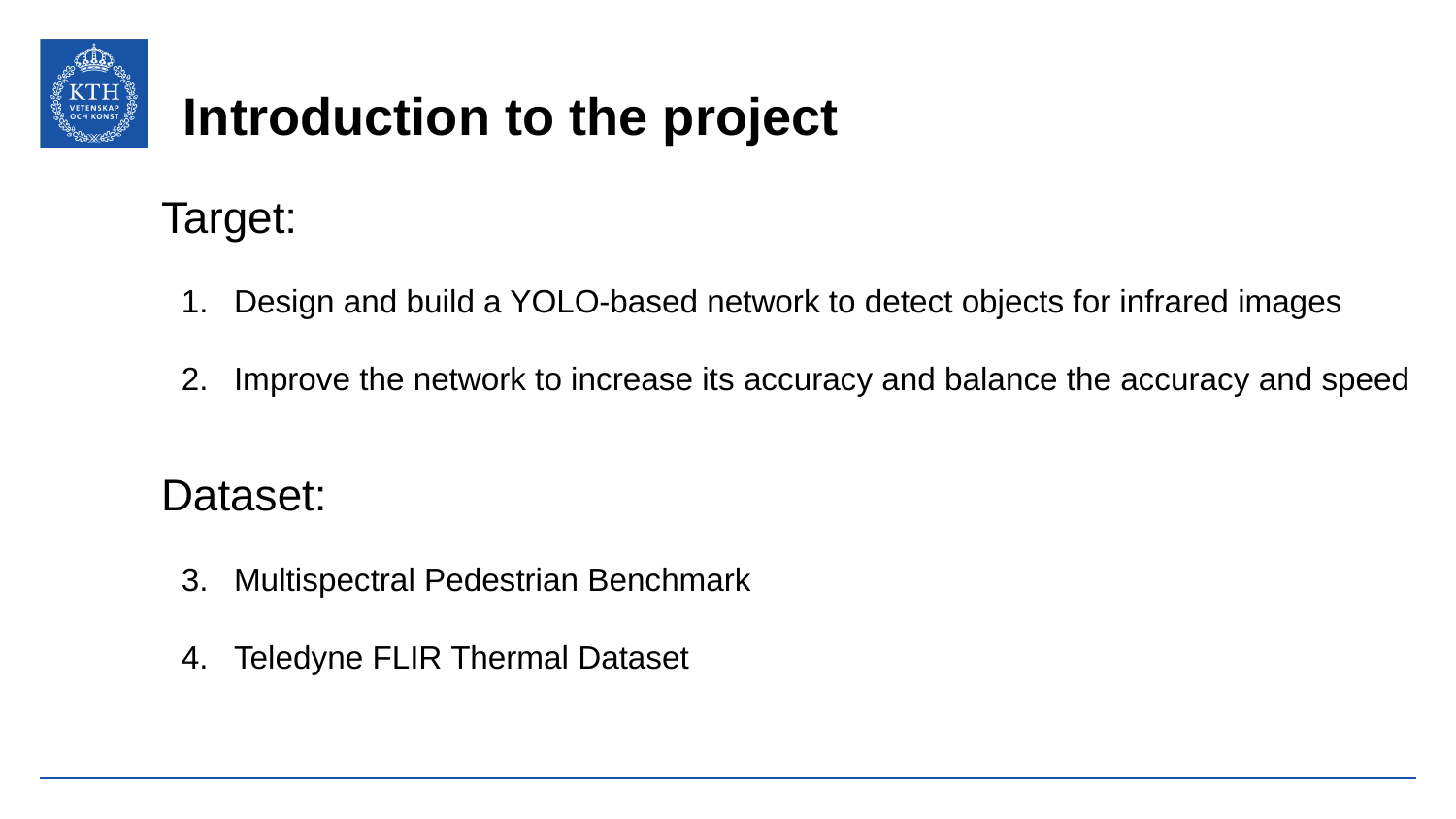

# Introduction to the project
Target:

Design and build a YOLO-based network to detect objects for infrared images

Improve the network to increase its accuracy and balance the accuracy and speed

Dataset:

Multispectral Pedestrian Benchmark

Teledyne FLIR Thermal Dataset